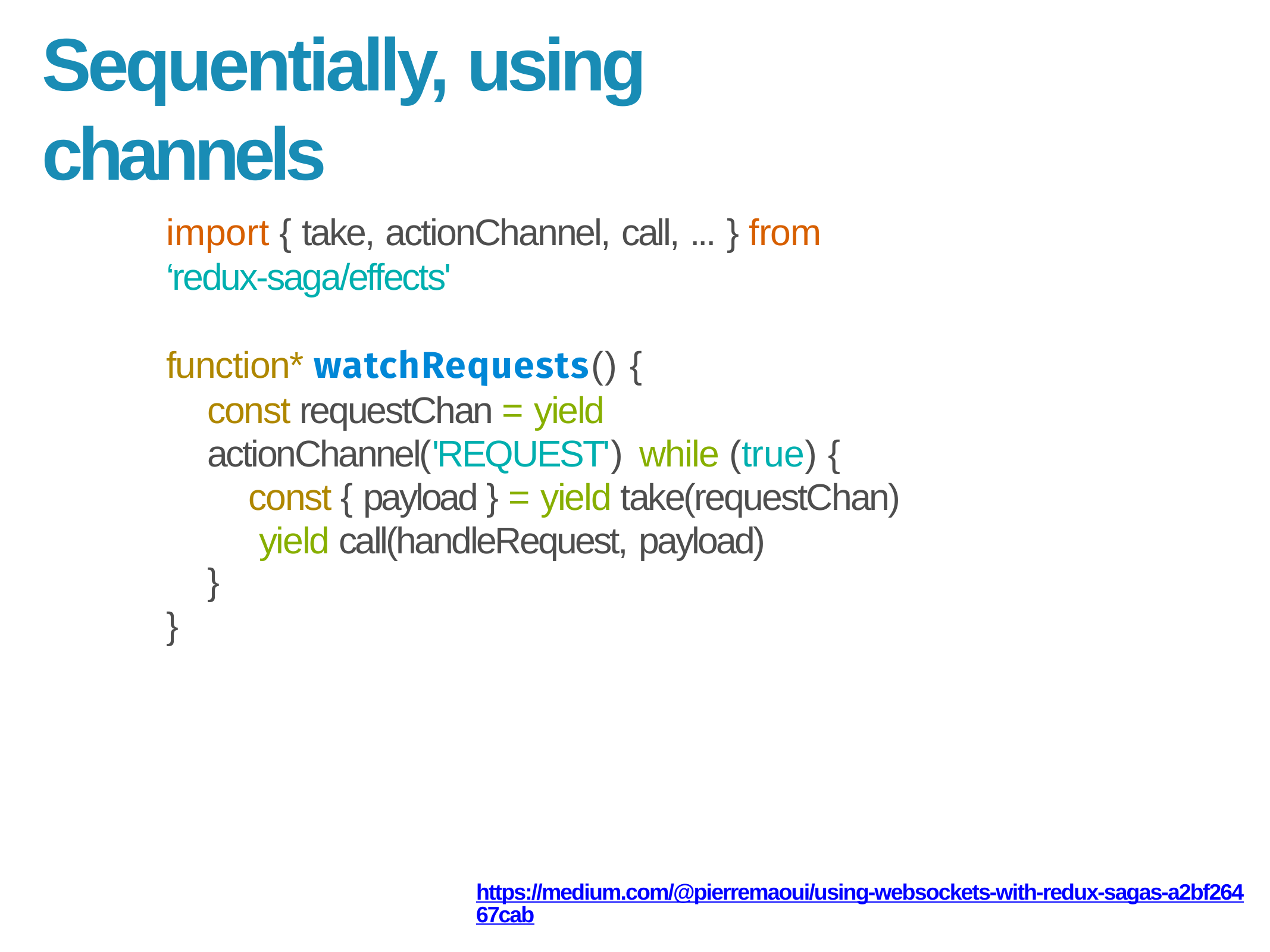

# Sequentially, using channels
import { take, actionChannel, call, ... } from ‘redux-saga/effects'

function* watchRequests() {
const requestChan = yield actionChannel('REQUEST')  while (true) {
const { payload } = yield take(requestChan)  yield call(handleRequest, payload)
}
}
https://medium.com/@pierremaoui/using-websockets-with-redux-sagas-a2bf26467cab